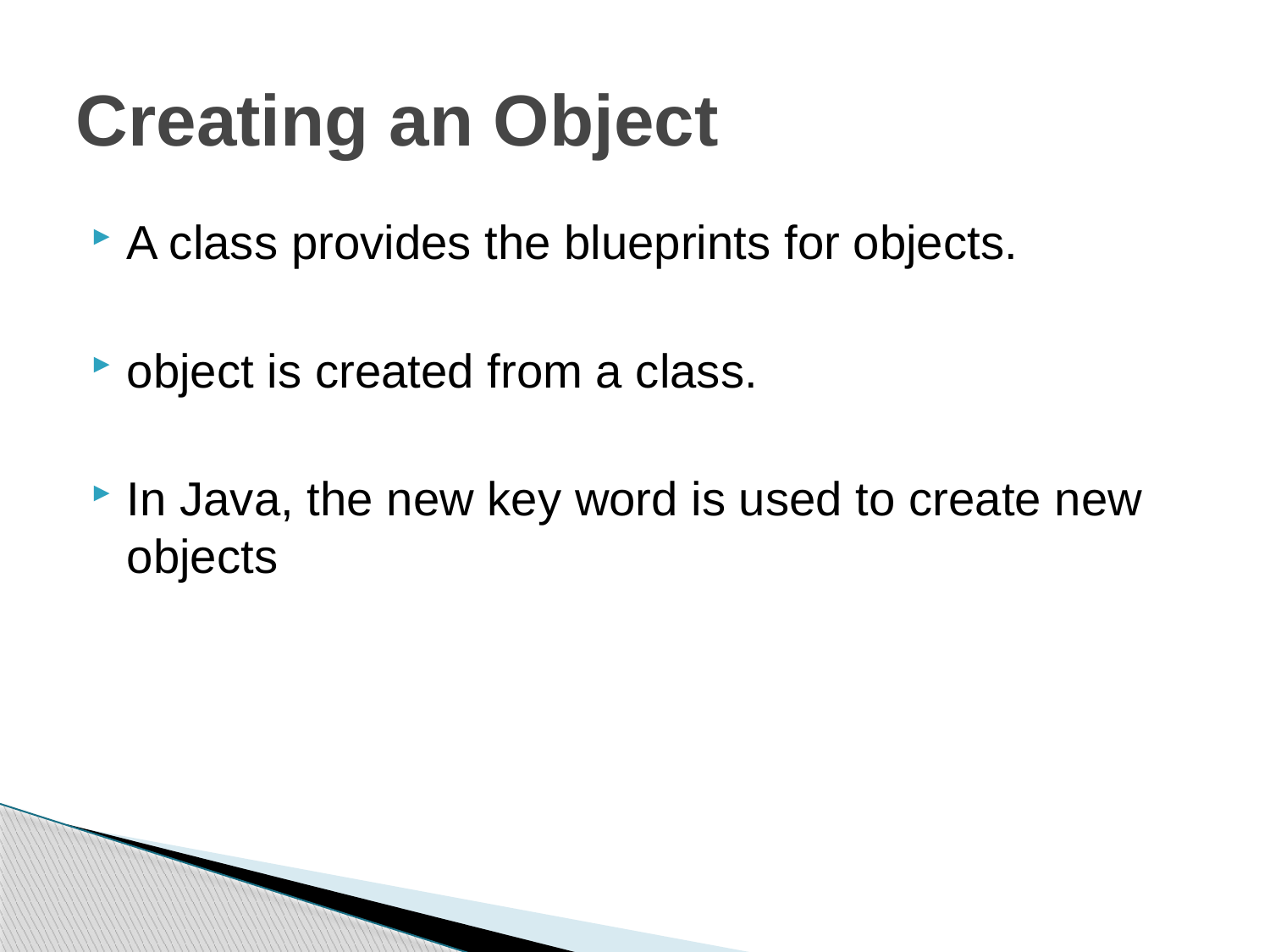

# Creating an Object
A class provides the blueprints for objects.

object is created from a class.

In Java, the new key word is used to create new objects